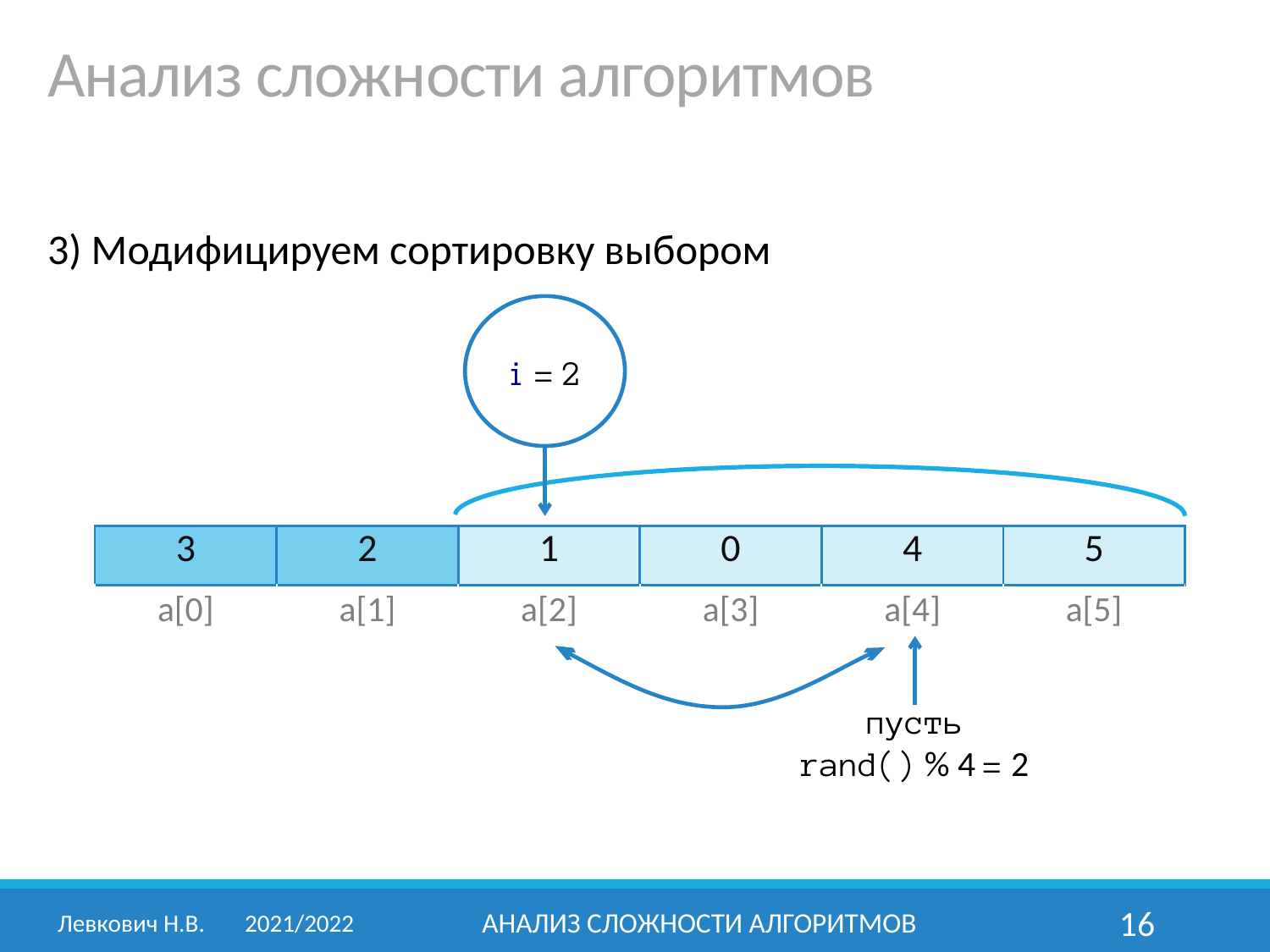

Анализ сложности алгоритмов
3) Модифицируем сортировку выбором
i = 2

| 3 | 2 | 1 | 0 | 4 | 5 |
| --- | --- | --- | --- | --- | --- |
| a[0] | a[1] | a[2] | a[3] | a[4] | a[5] |
пусть
rand() % 4 = 2

Левкович Н.В.	2021/2022
Анализ сложности алгоритмов
16